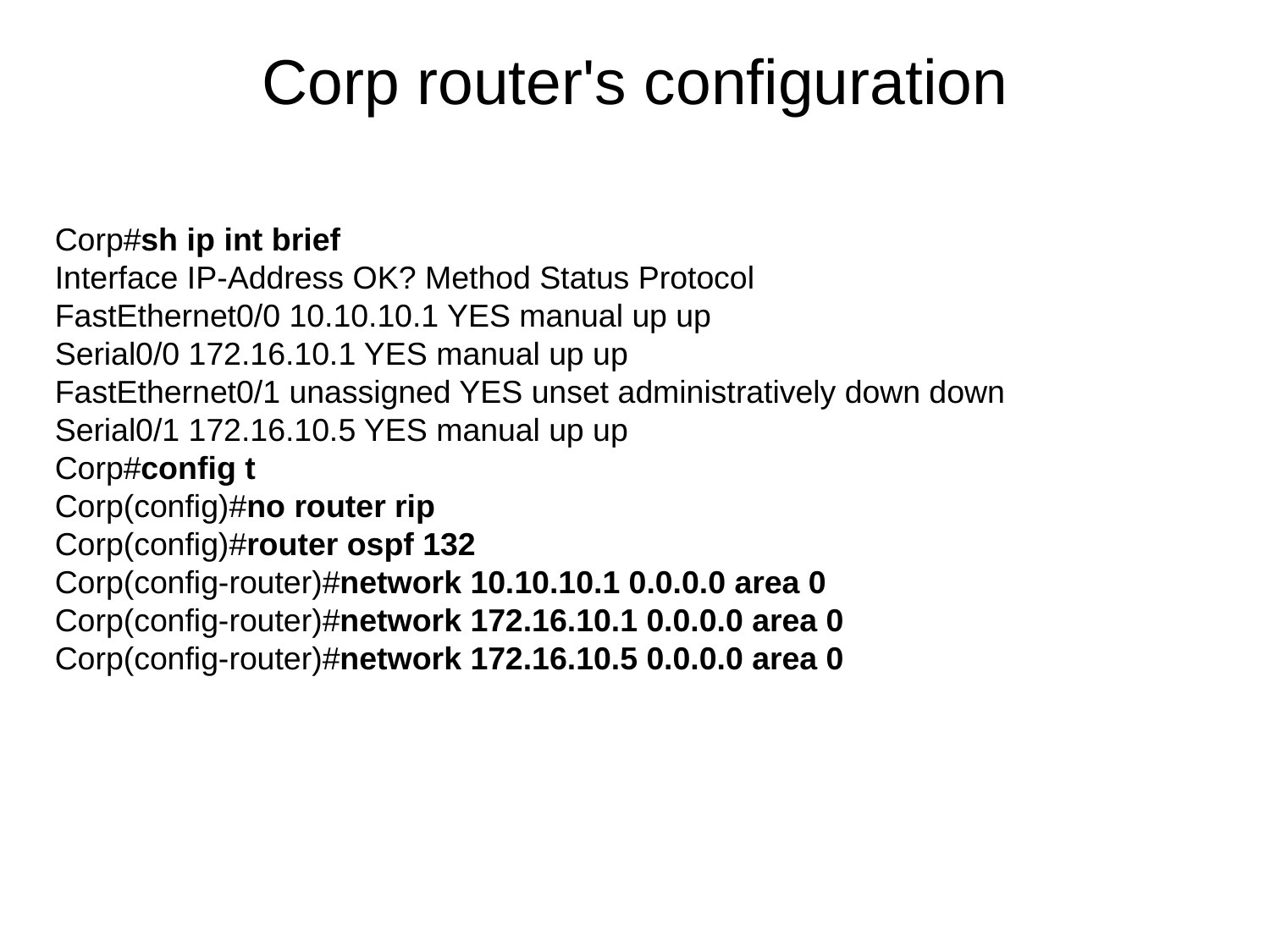

# Corp router's configuration
Corp#sh ip int brief
Interface IP-Address OK? Method Status Protocol
FastEthernet0/0 10.10.10.1 YES manual up up
Serial0/0 172.16.10.1 YES manual up up
FastEthernet0/1 unassigned YES unset administratively down down
Serial0/1 172.16.10.5 YES manual up up
Corp#config t
Corp(config)#no router rip
Corp(config)#router ospf 132
Corp(config-router)#network 10.10.10.1 0.0.0.0 area 0
Corp(config-router)#network 172.16.10.1 0.0.0.0 area 0
Corp(config-router)#network 172.16.10.5 0.0.0.0 area 0